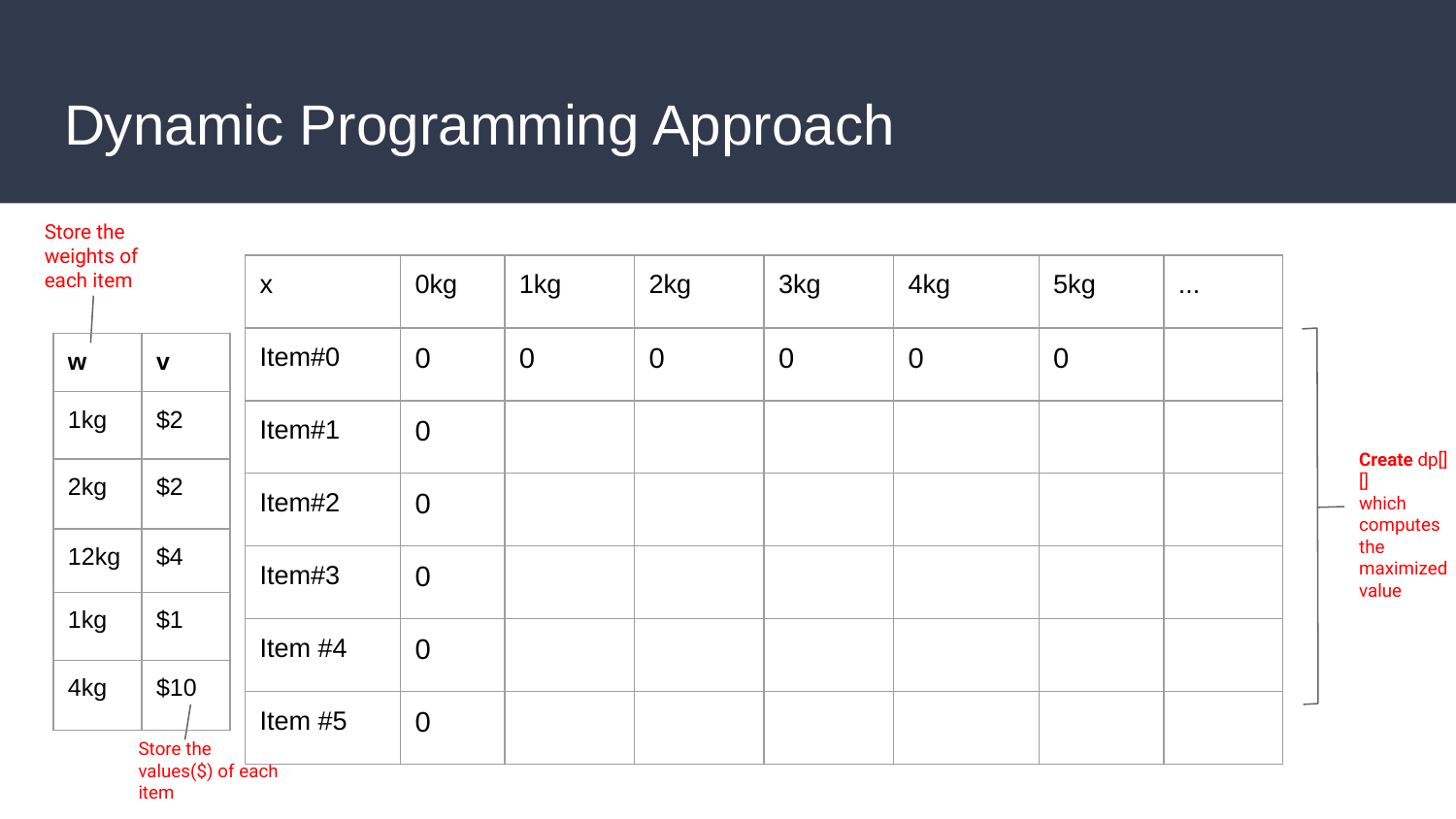

# Dynamic Programming Approach
Store the weights of each item
| x | 0kg | 1kg | 2kg | 3kg | 4kg | 5kg | ... |
| --- | --- | --- | --- | --- | --- | --- | --- |
| Item#0 | 0 | 0 | 0 | 0 | 0 | 0 |  |
| Item#1 | 0 |  |  |  |  |  |  |
| Item#2 | 0 |  |  |  |  |  |  |
| Item#3 | 0 |  |  |  |  |  |  |
| Item #4 | 0 |  |  |  |  |  |  |
| Item #5 | 0 |  |  |  |  |  |  |
| w | v |
| --- | --- |
| 1kg | $2 |
| 2kg | $2 |
| 12kg | $4 |
| 1kg | $1 |
| 4kg | $10 |
Create dp[][]
which computes the maximized value
Store the values($) of each item